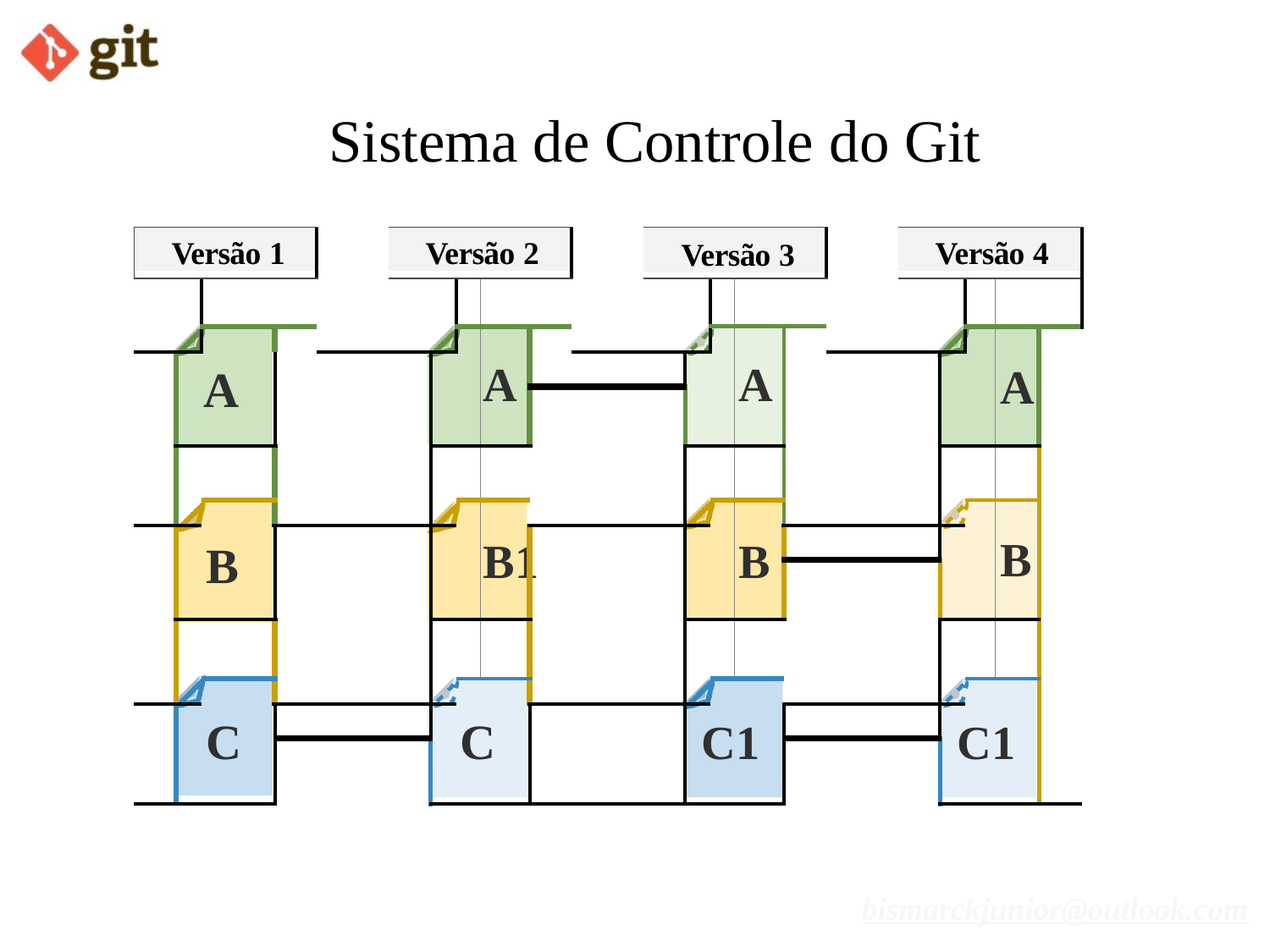

# Sistema de Controle do Git

Versão 1
Versão 2
Versão 3
Versão 4

A
A
A
A

B

B1
B
B

C
C
C1
C1

bismarckjunior@outlook.com